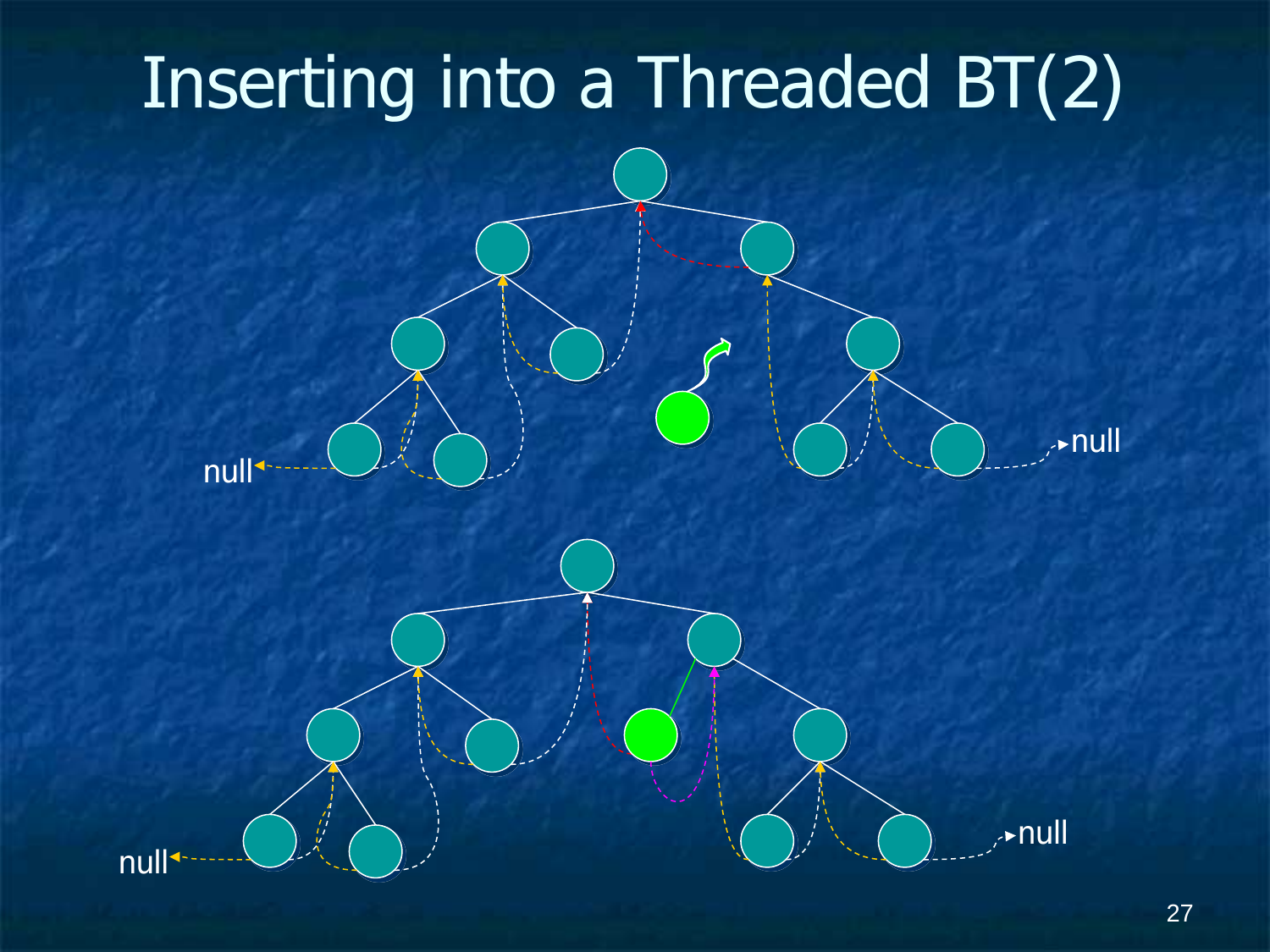

Inserting into a Threaded BT(2)

null

null

null

null
27